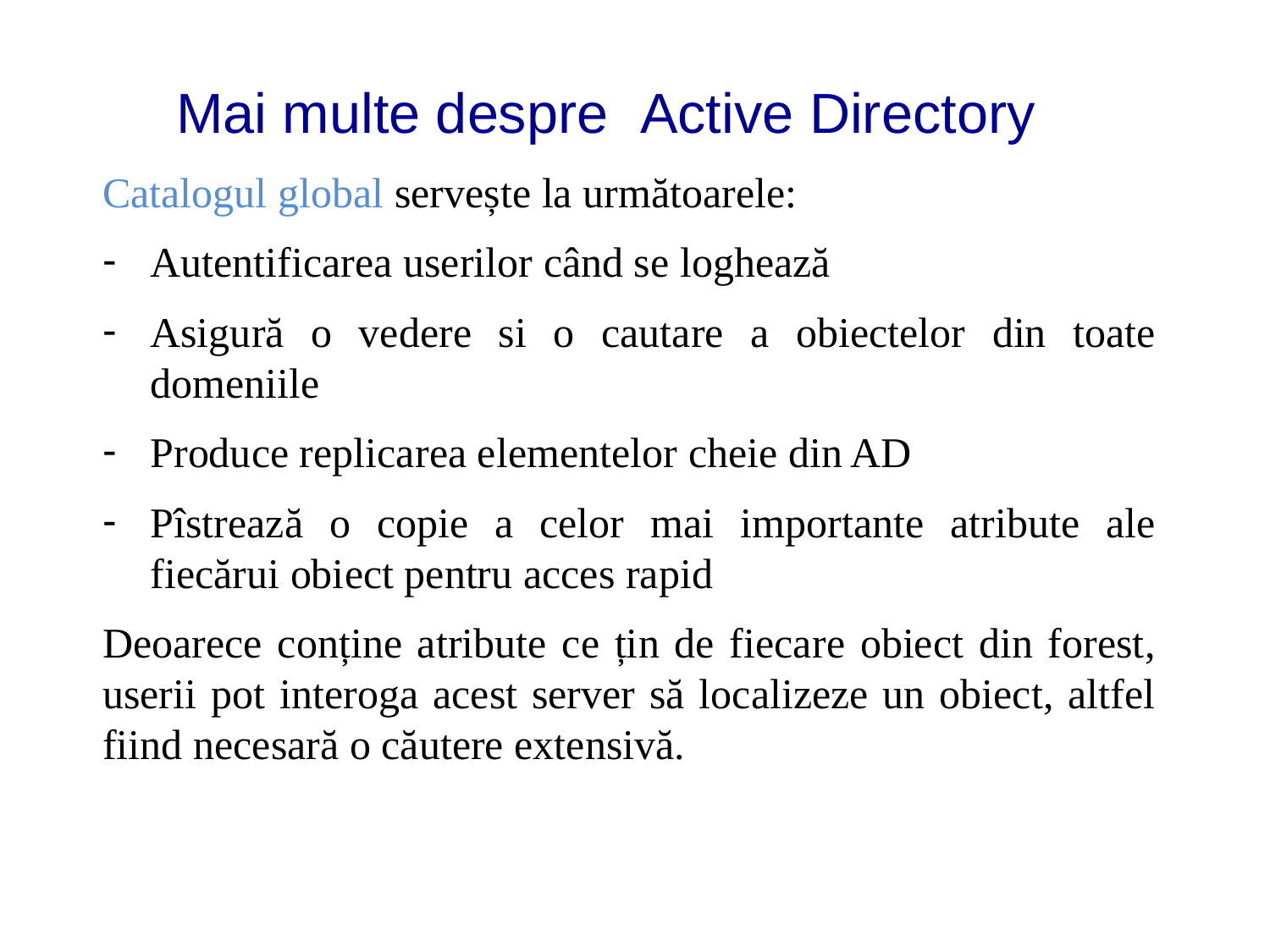

# Mai multe despre  Active Directory
Catalogul global servește la următoarele:
Autentificarea userilor când se loghează
Asigură o vedere si o cautare a obiectelor din toate domeniile
Produce replicarea elementelor cheie din AD
Pîstrează o copie a celor mai importante atribute ale fiecărui obiect pentru acces rapid
Deoarece conține atribute ce țin de fiecare obiect din forest, userii pot interoga acest server să localizeze un obiect, altfel fiind necesară o căutere extensivă.